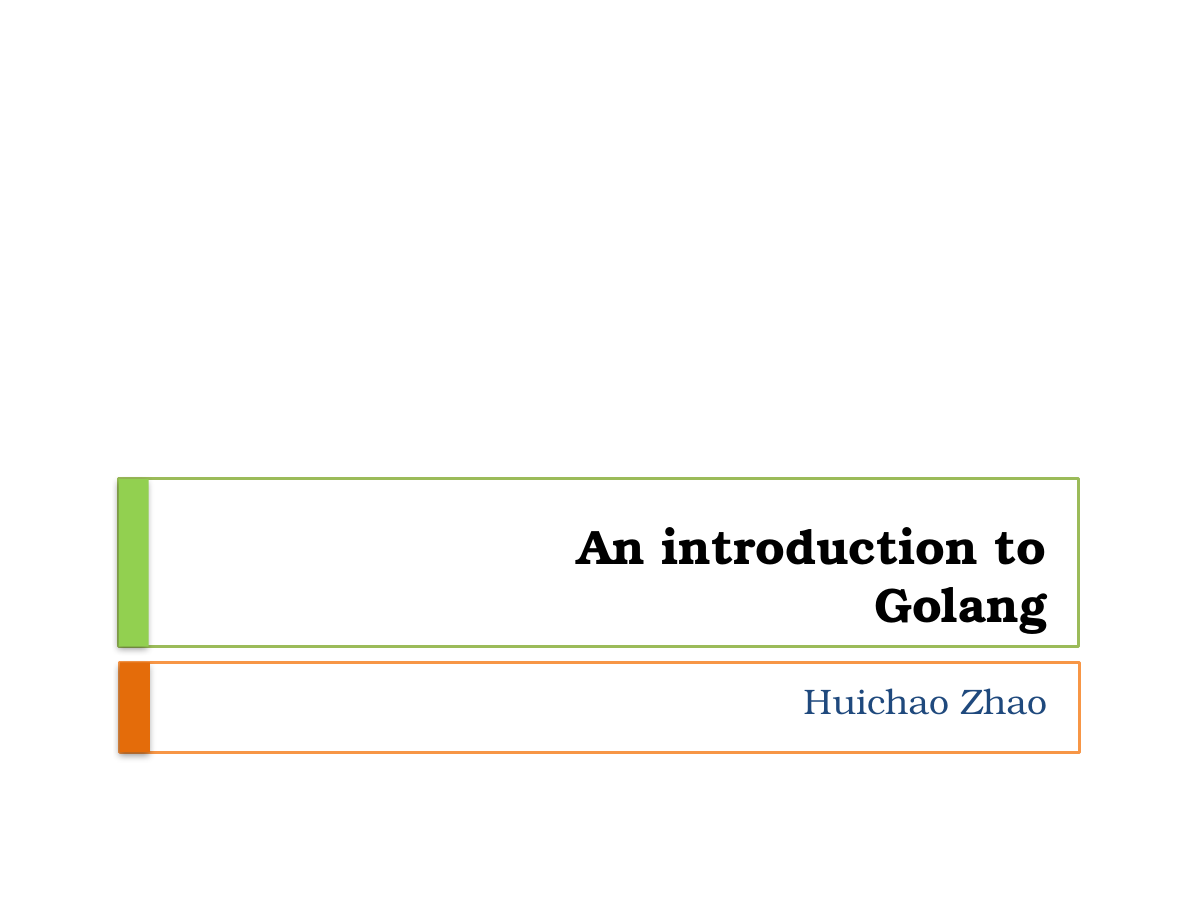

# An introduction to Golang
Huichao Zhao